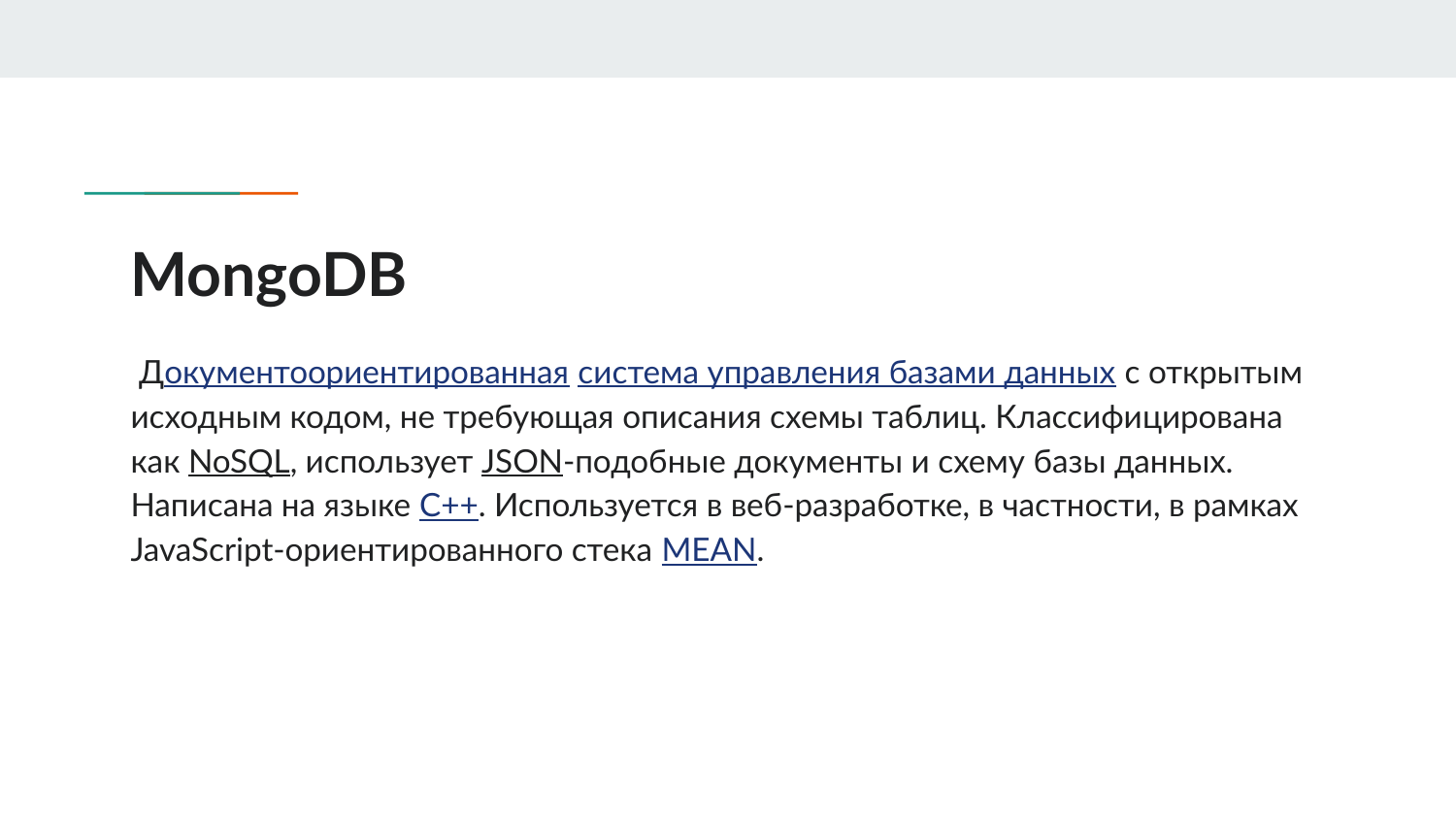

# MongoDB
 Документоориентированная система управления базами данных с открытым исходным кодом, не требующая описания схемы таблиц. Классифицирована как NoSQL, использует JSON-подобные документы и схему базы данных. Написана на языке C++. Используется в веб-разработке, в частности, в рамках JavaScript-ориентированного стека MEAN.